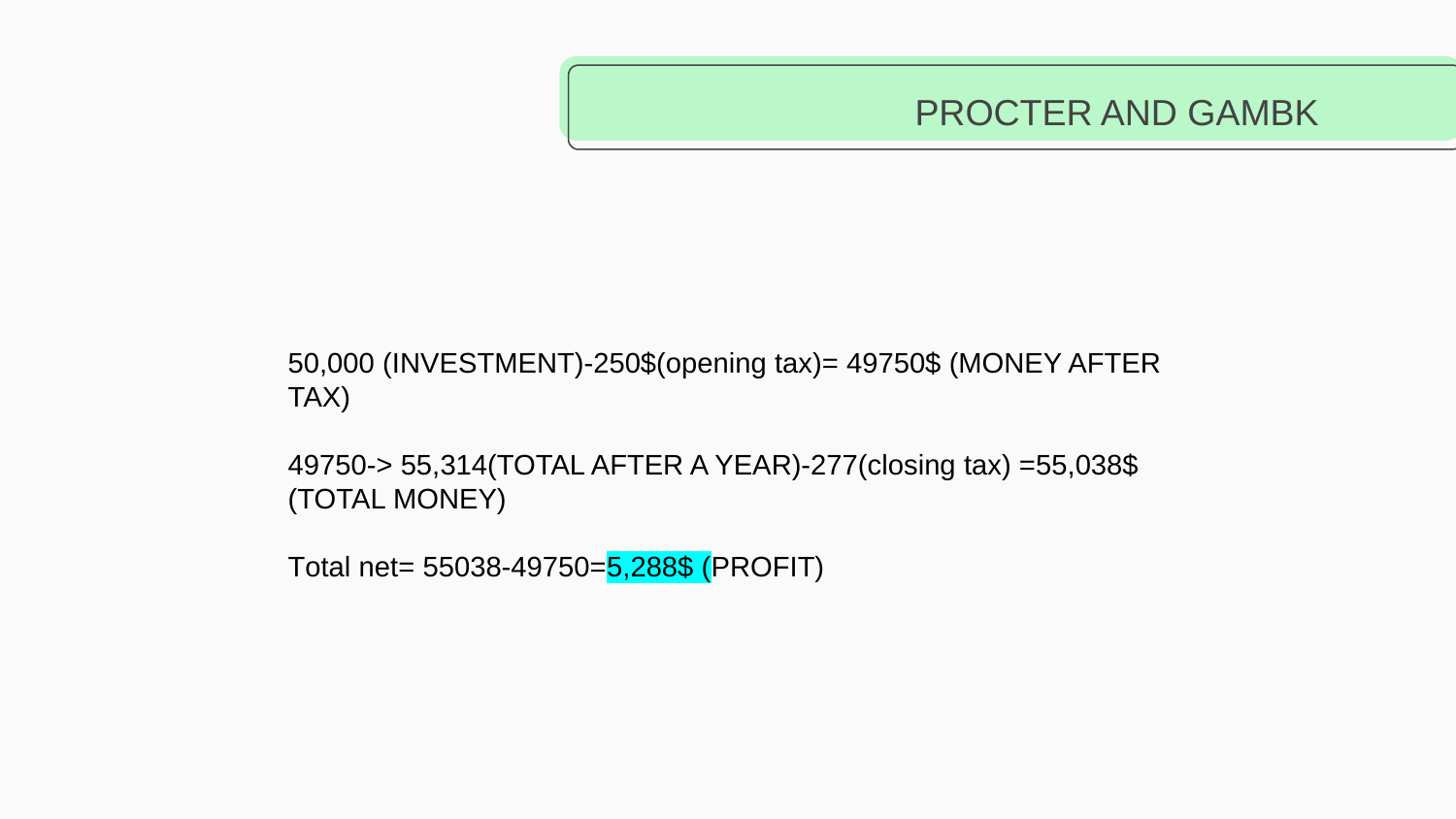

PROCTER AND GAMBK
50,000 (INVESTMENT)-250$(opening tax)= 49750$ (MONEY AFTER TAX)

49750-> 55,314(TOTAL AFTER A YEAR)-277(closing tax) =55,038$ (TOTAL MONEY)

Total net= 55038-49750=5,288$ (PROFIT)